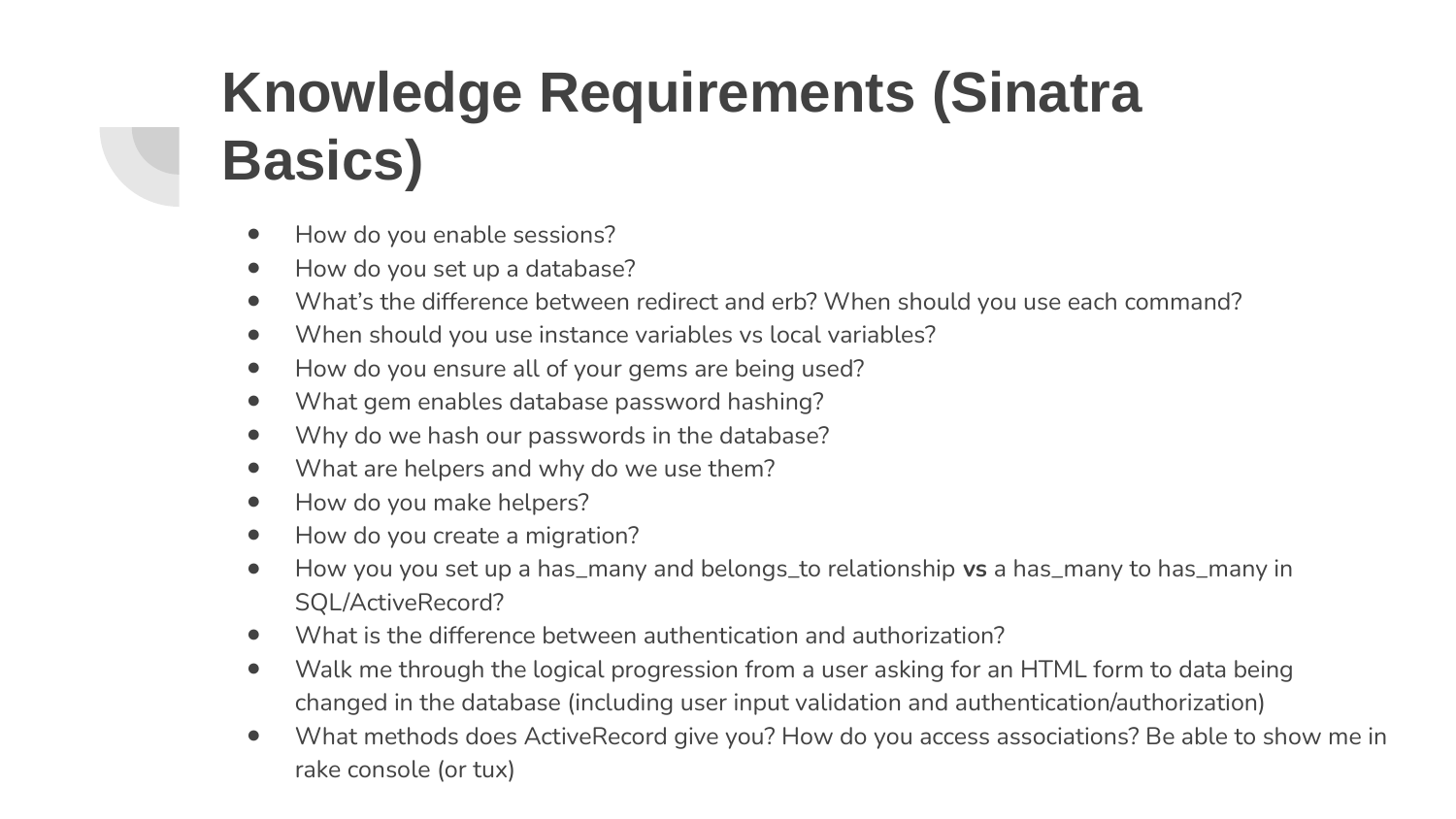

# Knowledge Requirements (Sinatra Basics)
How do you enable sessions?
How do you set up a database?
What’s the difference between redirect and erb? When should you use each command?
When should you use instance variables vs local variables?
How do you ensure all of your gems are being used?
What gem enables database password hashing?
Why do we hash our passwords in the database?
What are helpers and why do we use them?
How do you make helpers?
How do you create a migration?
How you you set up a has_many and belongs_to relationship vs a has_many to has_many in SQL/ActiveRecord?
What is the difference between authentication and authorization?
Walk me through the logical progression from a user asking for an HTML form to data being changed in the database (including user input validation and authentication/authorization)
What methods does ActiveRecord give you? How do you access associations? Be able to show me in rake console (or tux)